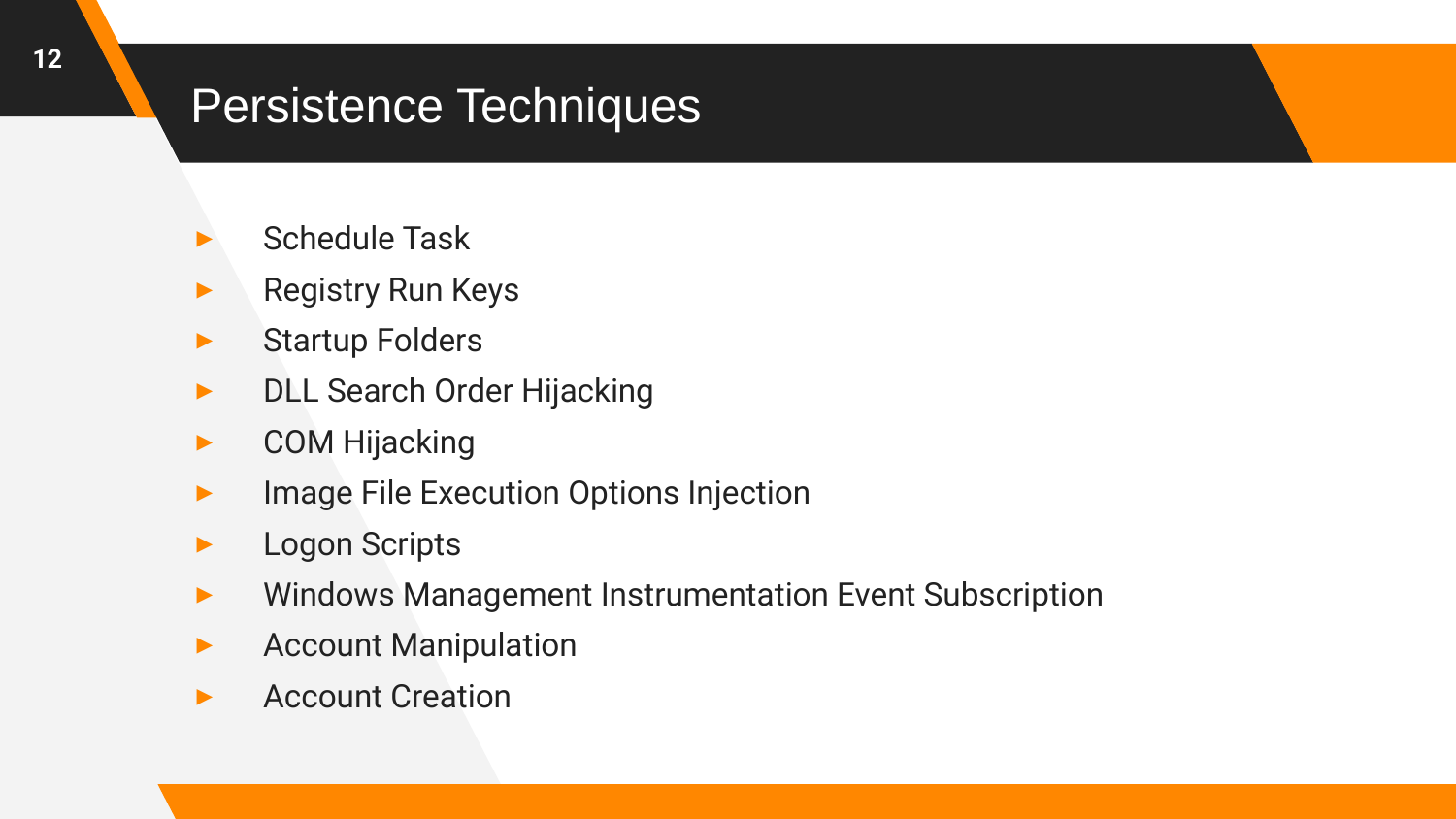

12
# Persistence Techniques
Schedule Task
Registry Run Keys
Startup Folders
DLL Search Order Hijacking
COM Hijacking
Image File Execution Options Injection
Logon Scripts
Windows Management Instrumentation Event Subscription
Account Manipulation
Account Creation